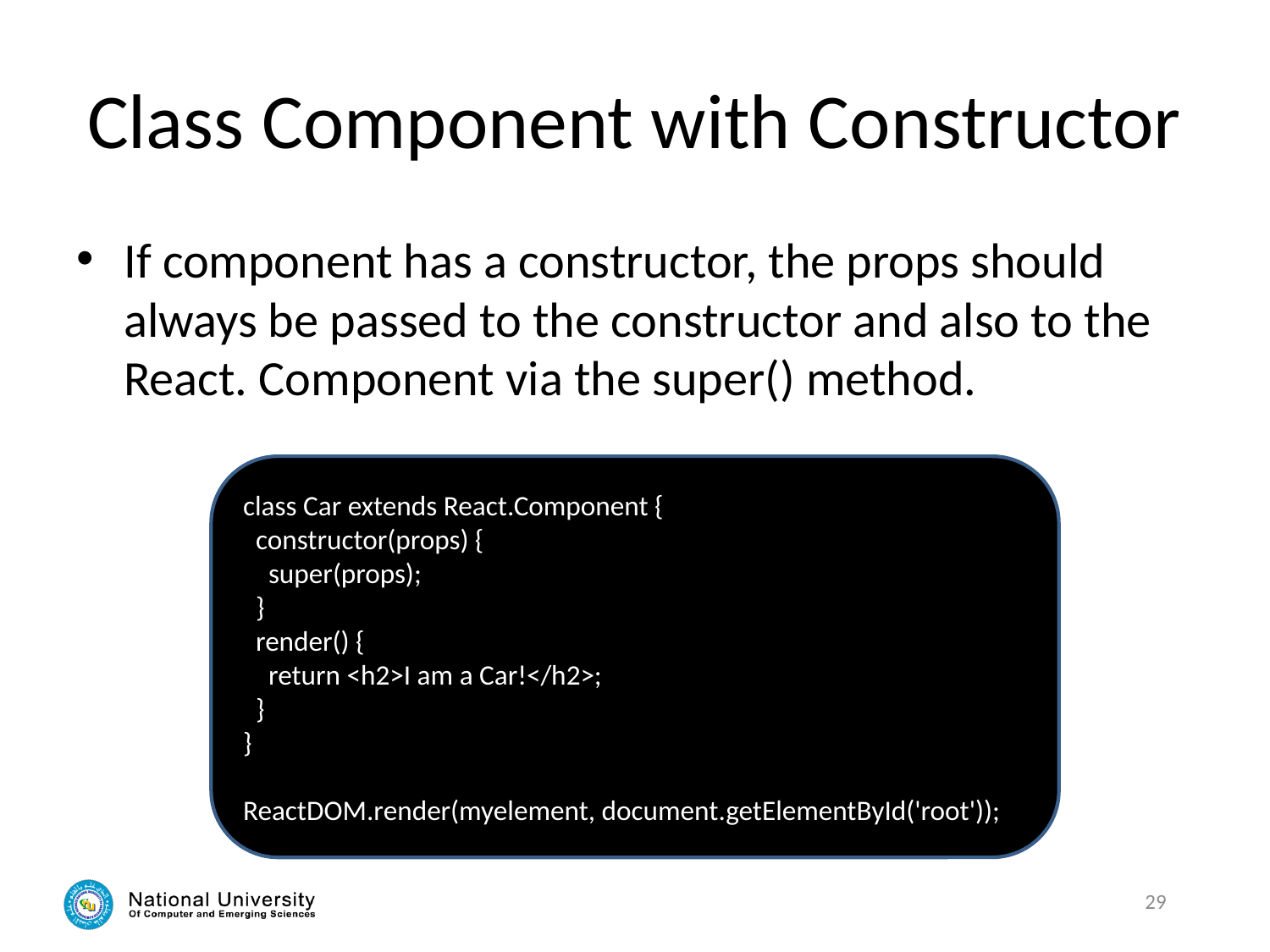

# Class Component with Constructor
If component has a constructor, the props should always be passed to the constructor and also to the React. Component via the super() method.
class Car extends React.Component {
  constructor(props) {
    super(props);
  }
  render() {
    return <h2>I am a Car!</h2>;
  }
}

ReactDOM.render(myelement, document.getElementById('root'));
29